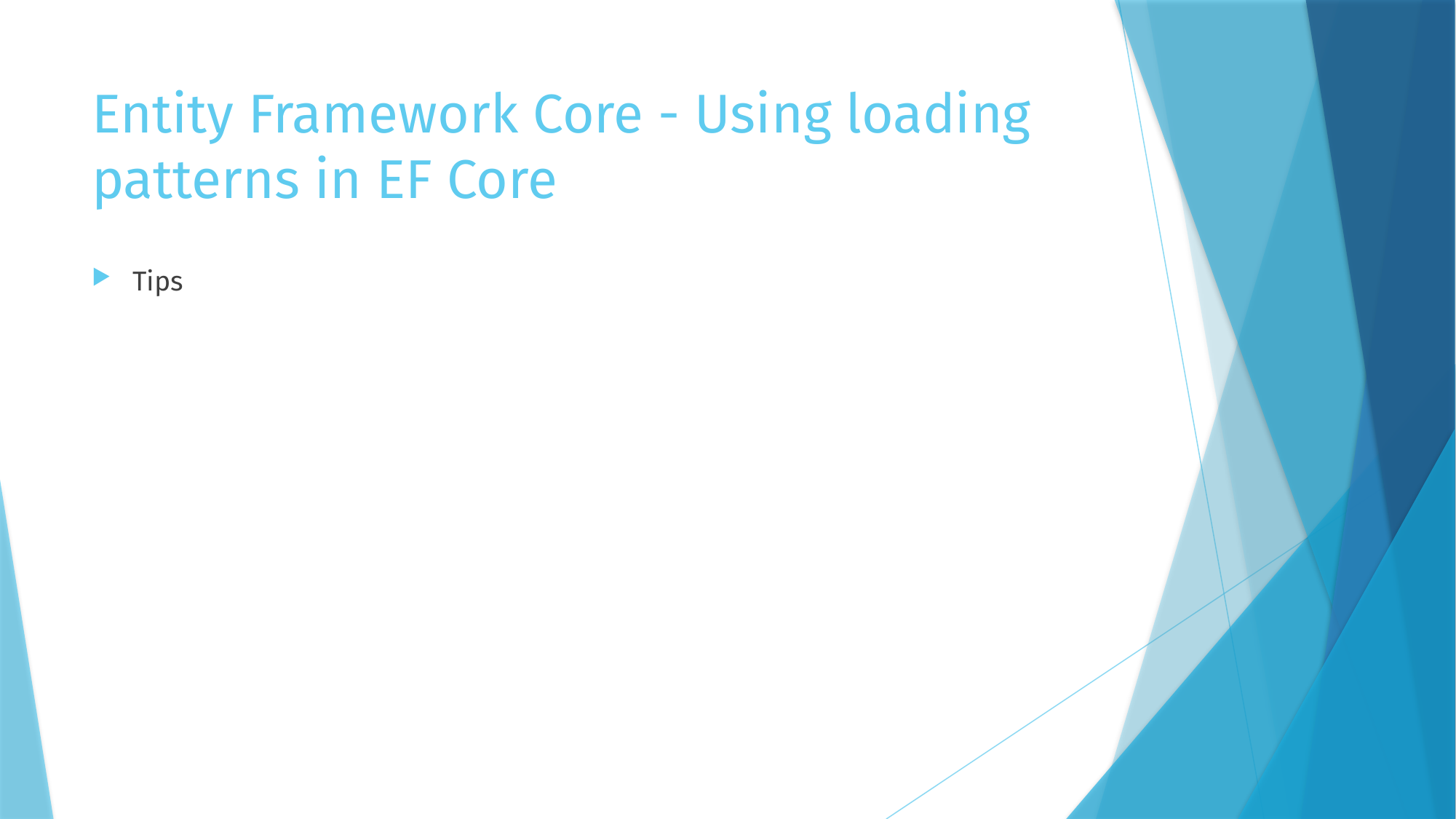

# Entity Framework Core - Using loading patterns in EF Core
Tips